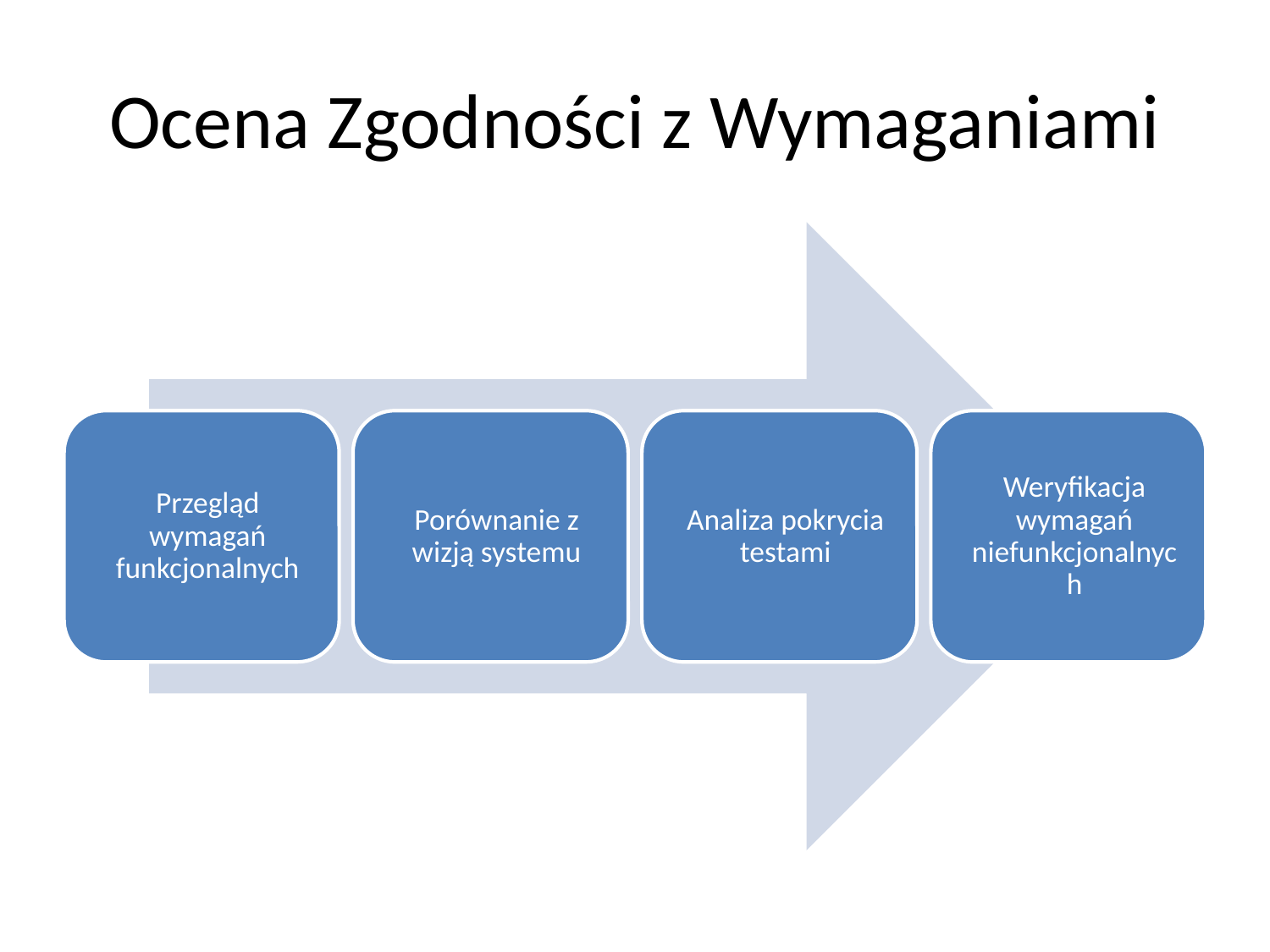

# Ocena Zgodności z Wymaganiami
Przegląd wymagań funkcjonalnych
Porównanie z wizją systemu
Analiza pokrycia testami
Weryfikacja wymagań niefunkcjonalnych